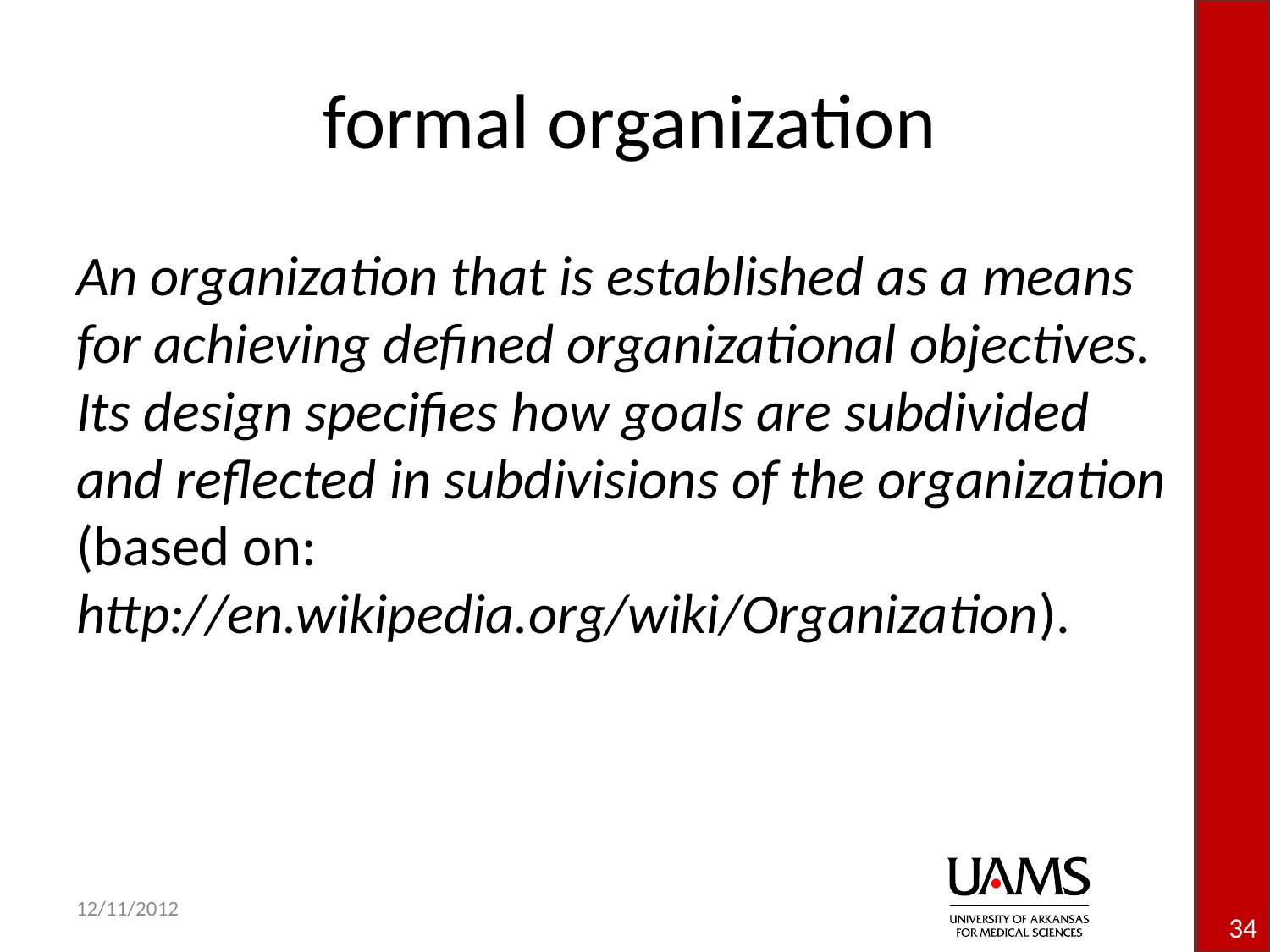

# formal organization
An organization that is established as a means for achieving defined organizational objectives. Its design specifies how goals are subdivided and reflected in subdivisions of the organization (based on: http://en.wikipedia.org/wiki/Organization).

34